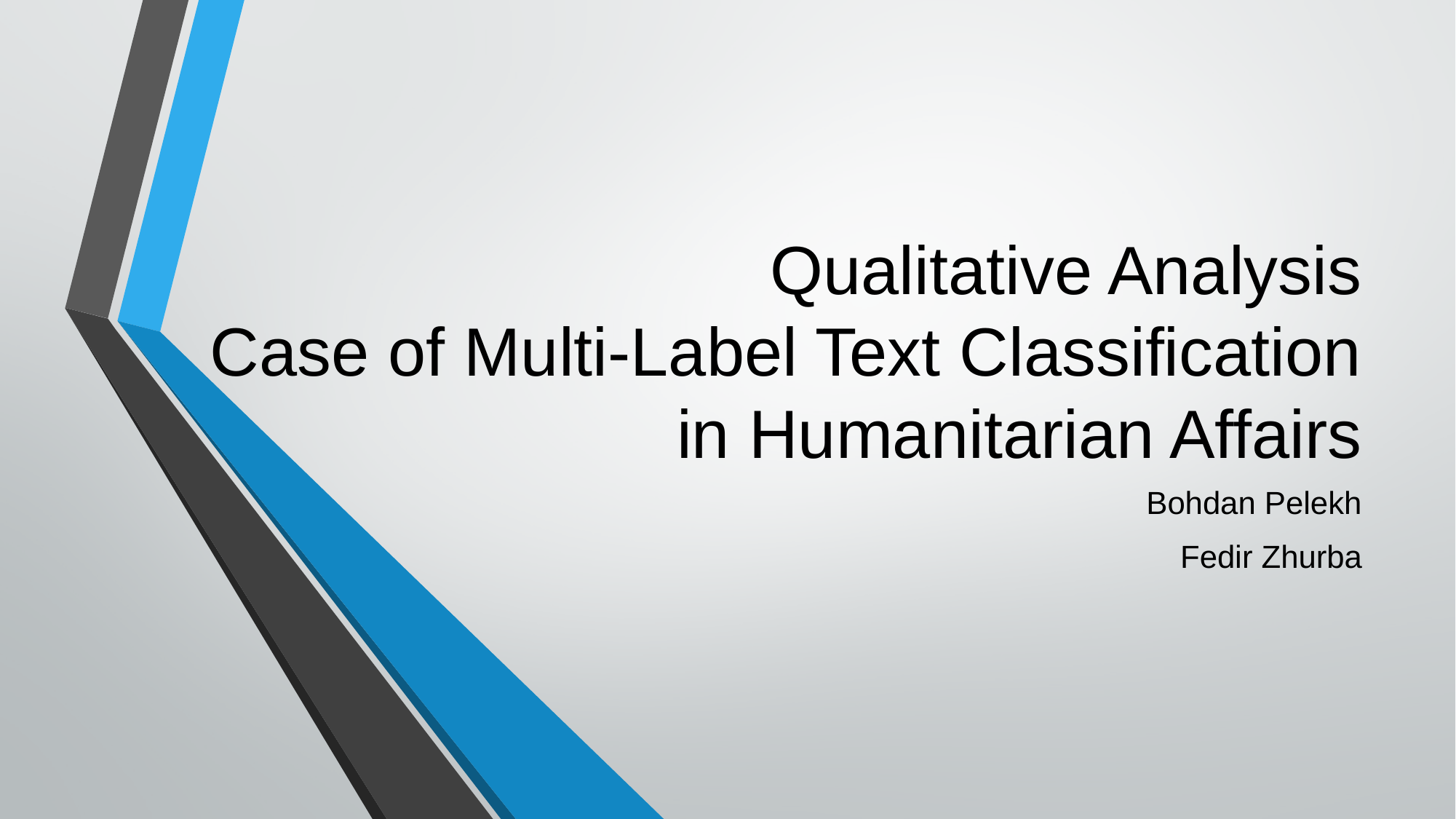

# Qualitative Analysis Сase of Multi-Label Text Classification in Humanitarian Affairs
Bohdan Pelekh
Fedir Zhurba